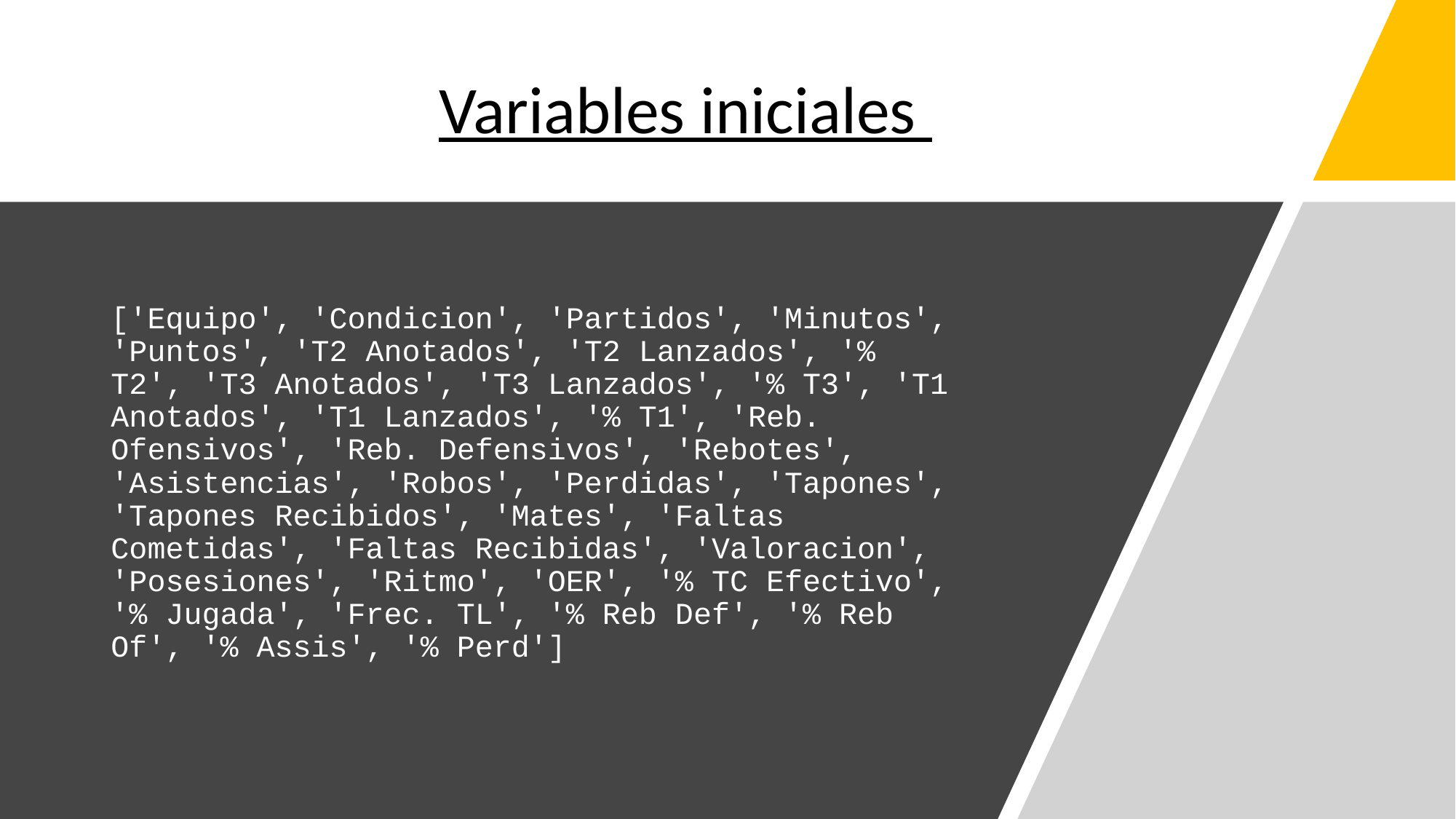

# Variables iniciales

['Equipo', 'Condicion', 'Partidos', 'Minutos', 'Puntos', 'T2 Anotados', 'T2 Lanzados', '% T2', 'T3 Anotados', 'T3 Lanzados', '% T3', 'T1 Anotados', 'T1 Lanzados', '% T1', 'Reb. Ofensivos', 'Reb. Defensivos', 'Rebotes', 'Asistencias', 'Robos', 'Perdidas', 'Tapones', 'Tapones Recibidos', 'Mates', 'Faltas Cometidas', 'Faltas Recibidas', 'Valoracion', 'Posesiones', 'Ritmo', 'OER', '% TC Efectivo', '% Jugada', 'Frec. TL', '% Reb Def', '% Reb Of', '% Assis', '% Perd']